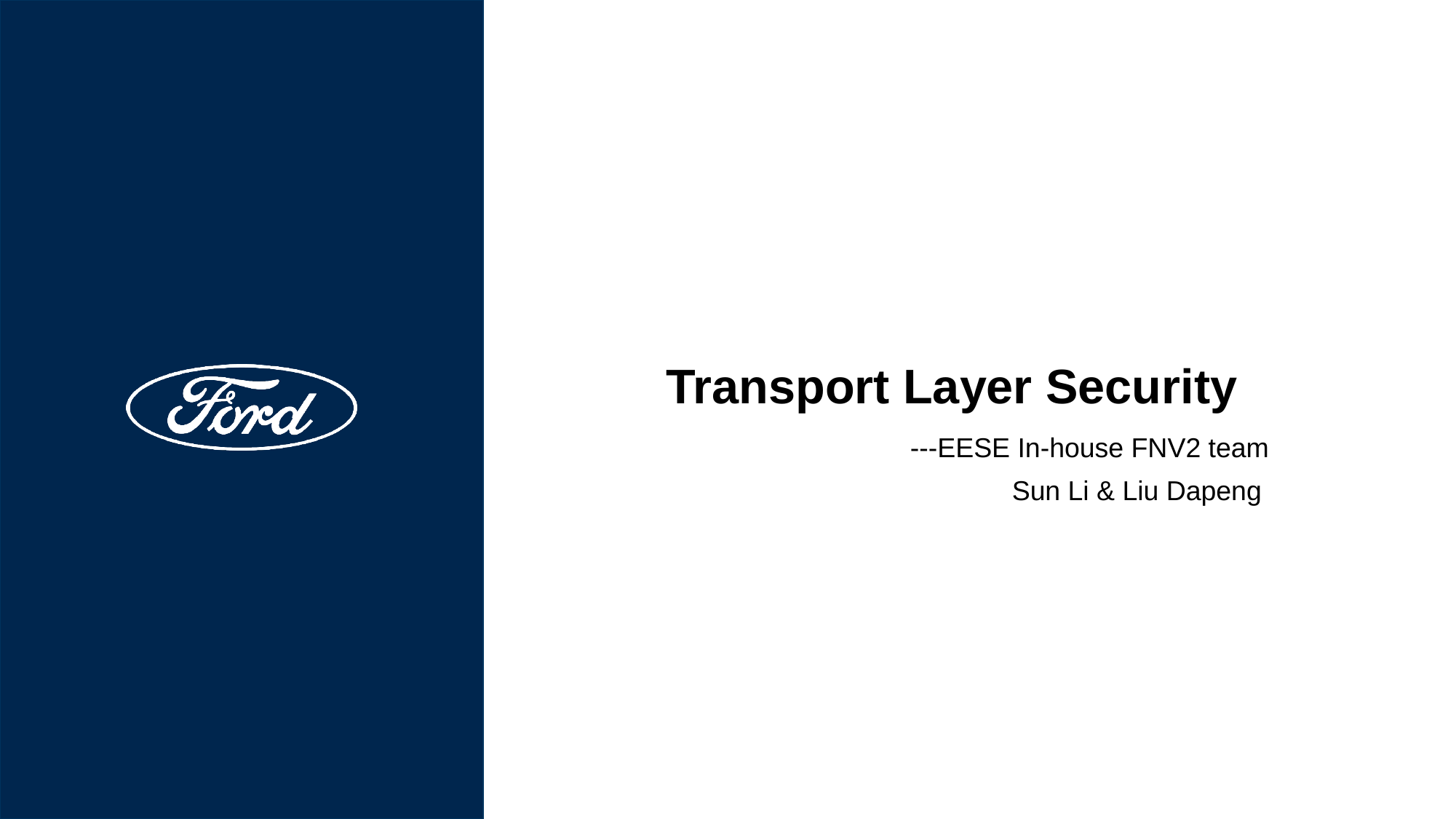

# Transport Layer Security
---EESE In-house FNV2 team
Sun Li & Liu Dapeng